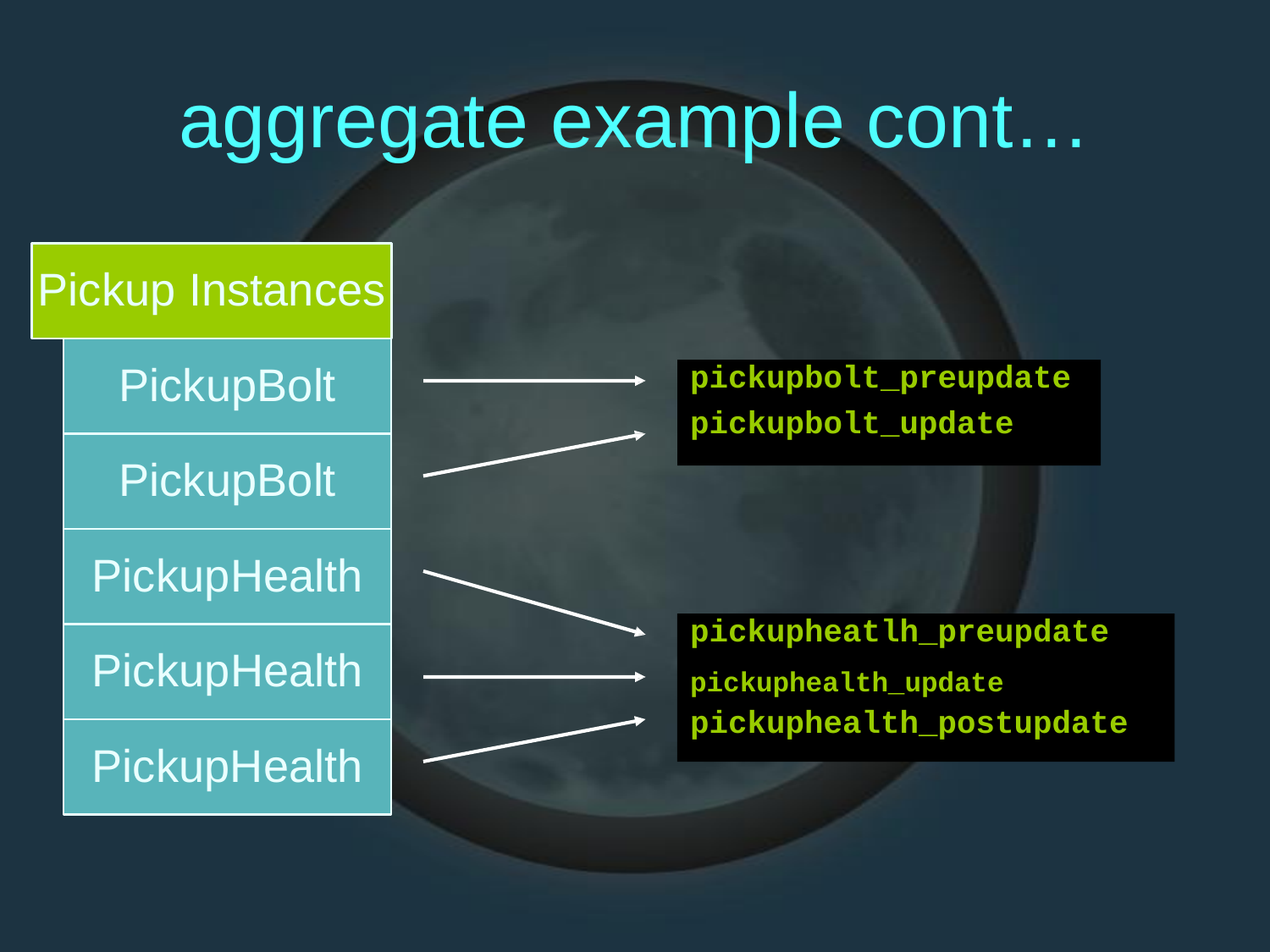

aggregate
example
cont…

Pickup Instances

PickupBolt

pickupbolt_preupdate
pickupbolt_update

PickupBolt

PickupHealth

pickupheatlh_preupdate
pickuphealth_postupdate

PickupHealth
pickuphealth_update

PickupHealth